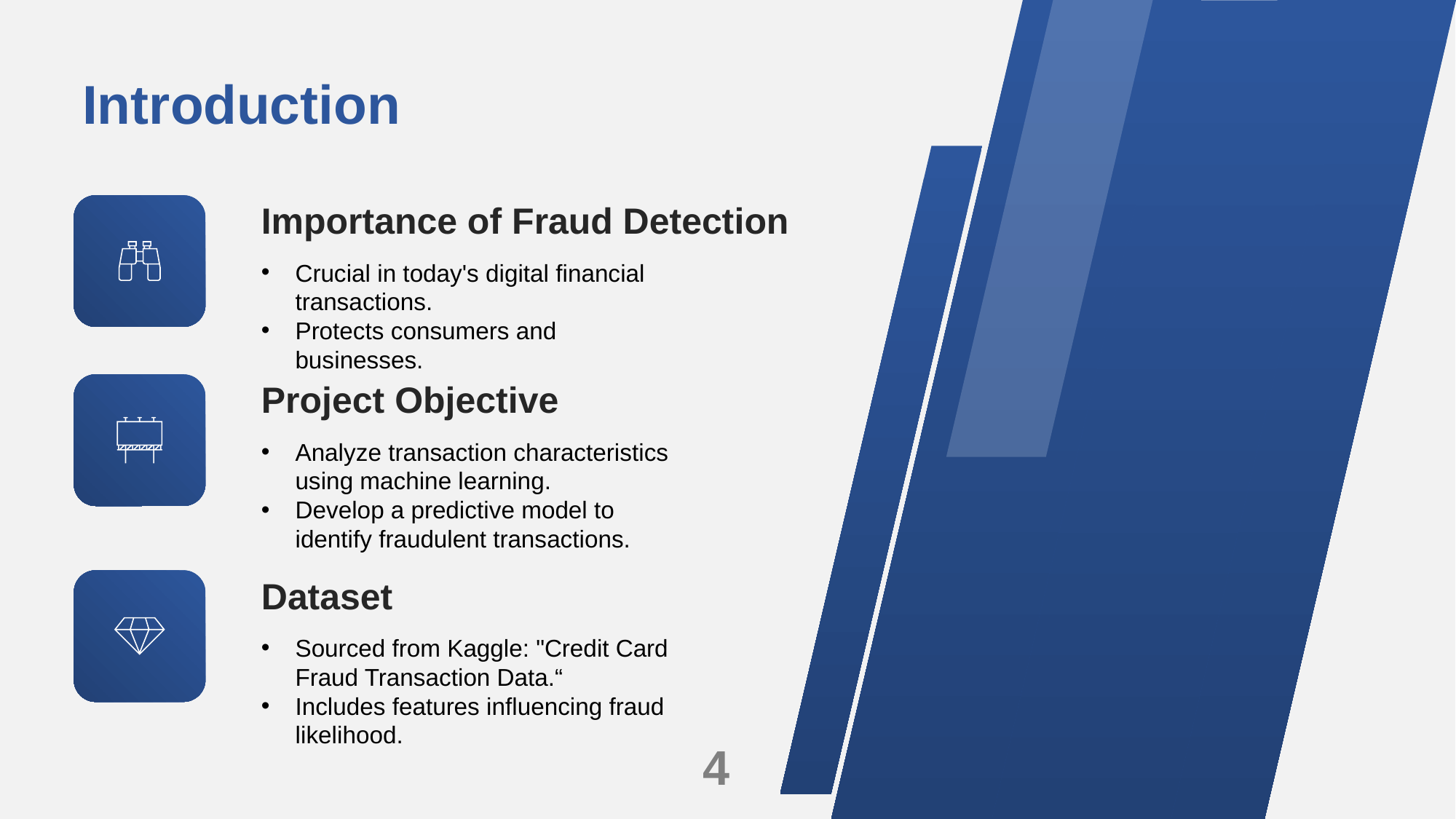

Introduction

Importance of Fraud Detection
Crucial in today's digital financial transactions.
Protects consumers and businesses.

Project Objective
Analyze transaction characteristics using machine learning.
Develop a predictive model to identify fraudulent transactions.

Dataset
Sourced from Kaggle: "Credit Card Fraud Transaction Data.“
Includes features influencing fraud likelihood.

4